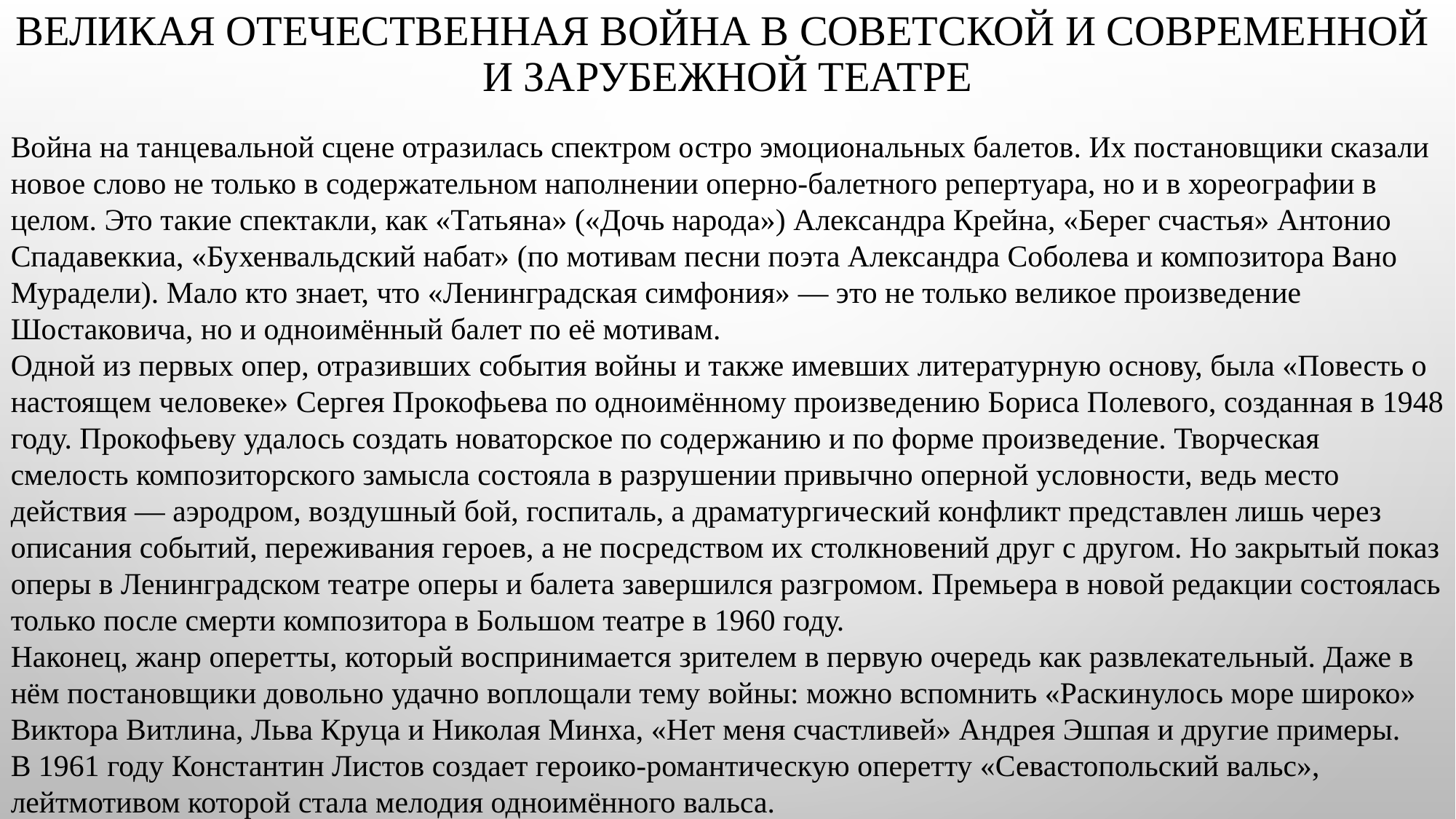

# Великая Отечественная война в советской и современной  и зарубежной театре

Война на танцевальной сцене отразилась спектром остро эмоциональных балетов. Их постановщики сказали новое слово не только в содержательном наполнении оперно-балетного репертуара, но и в хореографии в целом. Это такие спектакли, как «Татьяна» («Дочь народа») Александра Крейна, «Берег счастья» Антонио Спадавеккиа, «Бухенвальдский набат» (по мотивам песни поэта Александра Соболева и композитора Вано Мурадели). Мало кто знает, что «Ленинградская симфония» — это не только великое произведение Шостаковича, но и одноимённый балет по её мотивам.
Одной из первых опер, отразивших события войны и также имевших литературную основу, была «Повесть о настоящем человеке» Сергея Прокофьева по одноимённому произведению Бориса Полевого, созданная в 1948 году. Прокофьеву удалось создать новаторское по содержанию и по форме произведение. Творческая смелость композиторского замысла состояла в разрушении привычно оперной условности, ведь место действия — аэродром, воздушный бой, госпиталь, а драматургический конфликт представлен лишь через описания событий, переживания героев, а не посредством их столкновений друг с другом. Но закрытый показ оперы в Ленинградском театре оперы и балета завершился разгромом. Премьера в новой редакции состоялась только после смерти композитора в Большом театре в 1960 году.
Наконец, жанр оперетты, который воспринимается зрителем в первую очередь как развлекательный. Даже в нём постановщики довольно удачно воплощали тему войны: можно вспомнить «Раскинулось море широко» Виктора Витлина, Льва Круца и Николая Минха, «Нет меня счастливей» Андрея Эшпая и другие примеры.
В 1961 году Константин Листов создает героико-романтическую оперетту «Севастопольский вальс», лейтмотивом которой стала мелодия одноимённого вальса.